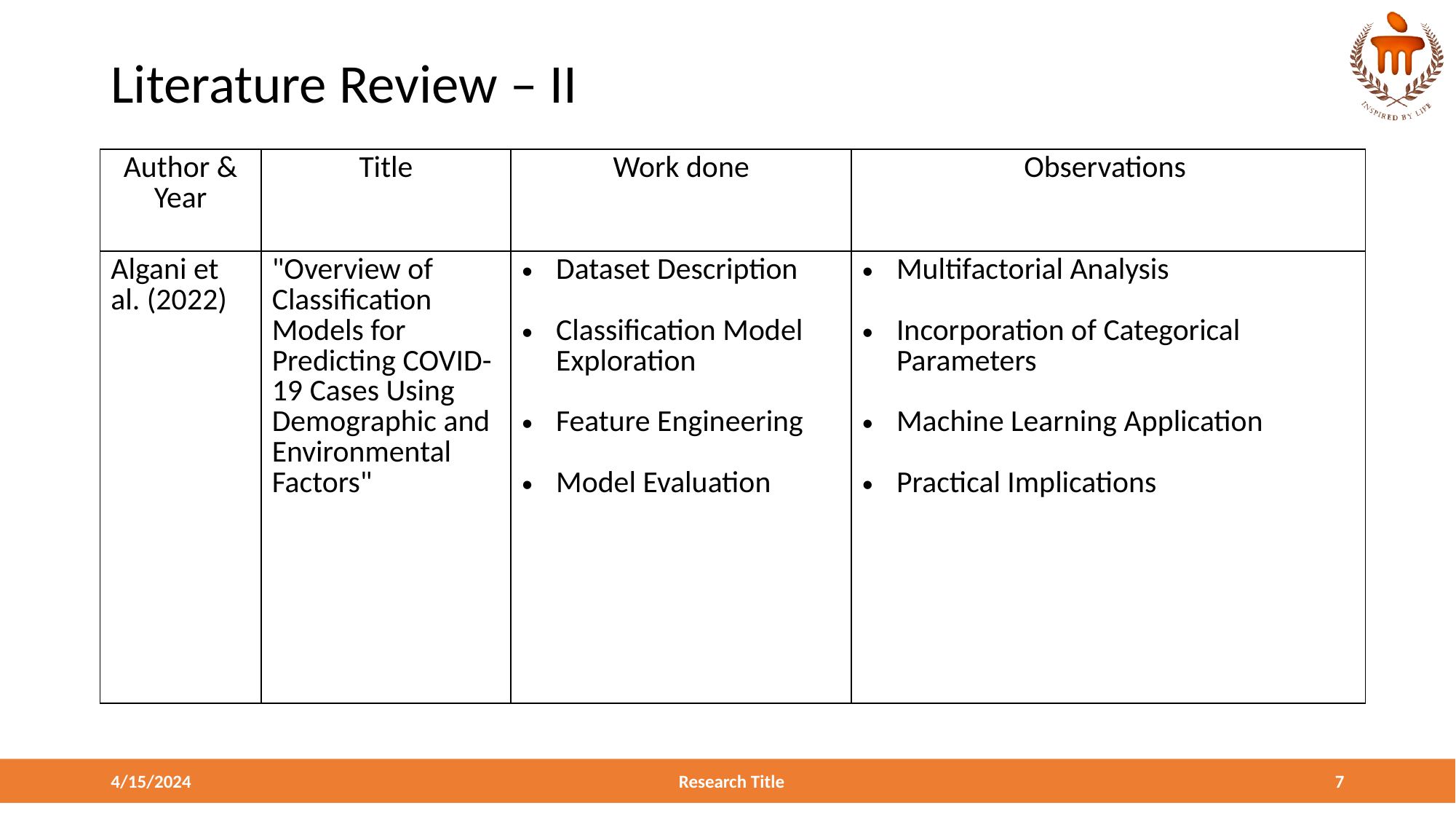

# Literature Review – II
| Author & Year | Title | Work done | Observations |
| --- | --- | --- | --- |
| Algani et al. (2022) | "Overview of Classification Models for Predicting COVID-19 Cases Using Demographic and Environmental Factors" | Dataset Description Classification Model Exploration Feature Engineering Model Evaluation | Multifactorial Analysis Incorporation of Categorical Parameters Machine Learning Application Practical Implications |
4/15/2024
Research Title
7